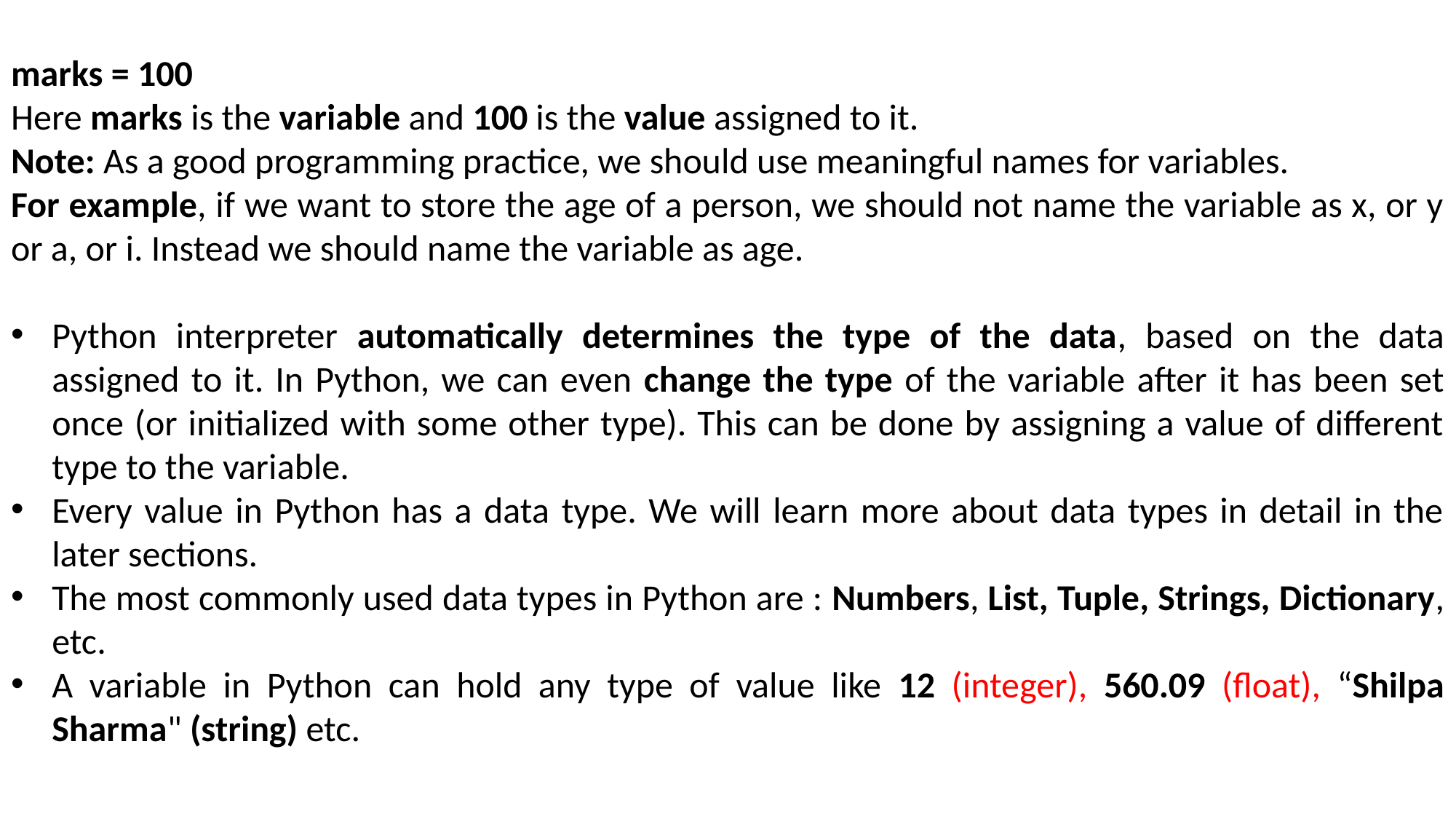

marks = 100
Here marks is the variable and 100 is the value assigned to it.
Note: As a good programming practice, we should use meaningful names for variables.
For example, if we want to store the age of a person, we should not name the variable as x, or y or a, or i. Instead we should name the variable as age.

Python interpreter automatically determines the type of the data, based on the data assigned to it. In Python, we can even change the type of the variable after it has been set once (or initialized with some other type). This can be done by assigning a value of different type to the variable.
Every value in Python has a data type. We will learn more about data types in detail in the later sections.
The most commonly used data types in Python are : Numbers, List, Tuple, Strings, Dictionary, etc.
A variable in Python can hold any type of value like 12 (integer), 560.09 (float), “Shilpa Sharma" (string) etc.